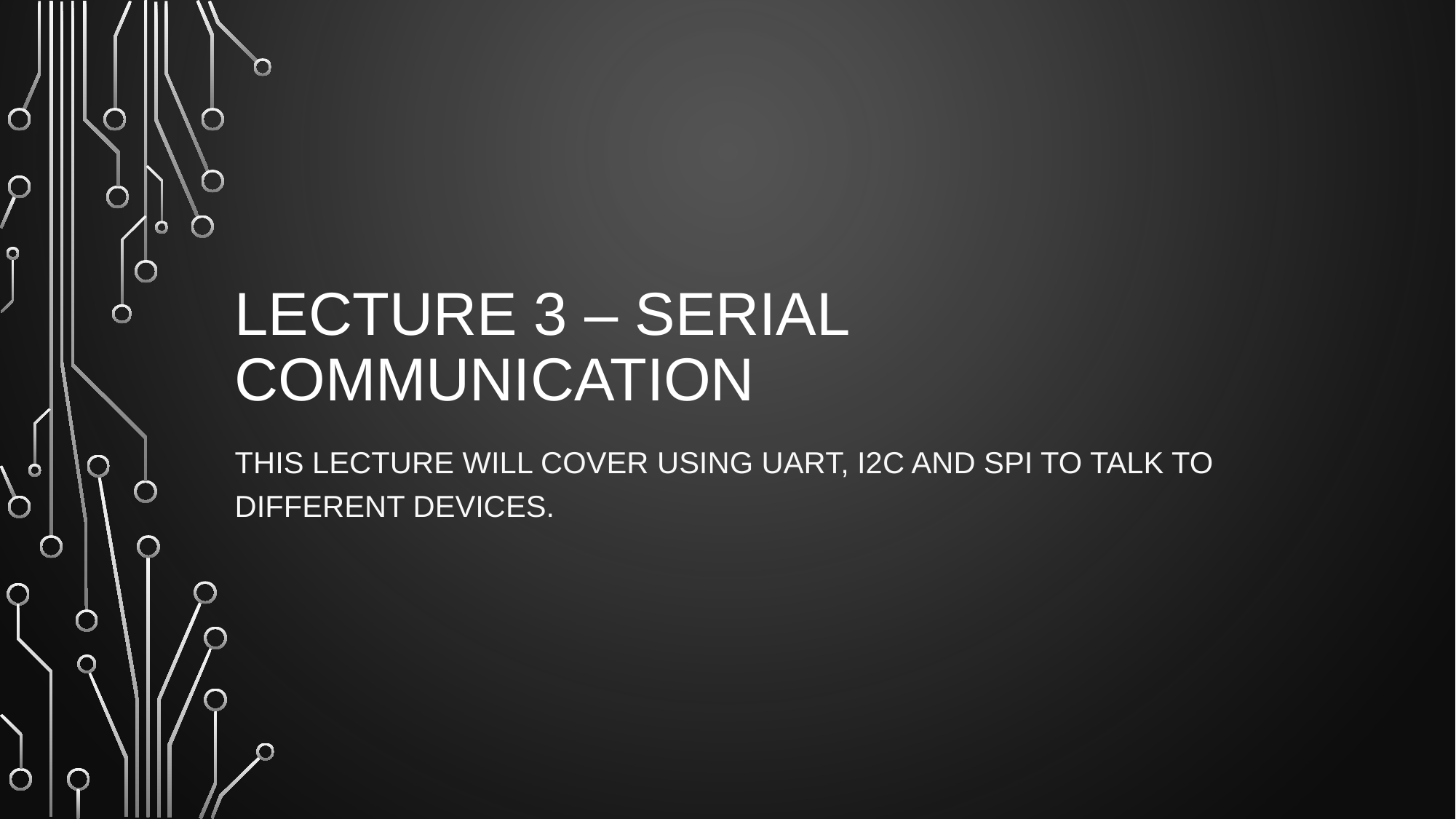

# Lecture 3 – Serial Communication
This lecture will cover using UART, i2C and SPI to talk to different devices.